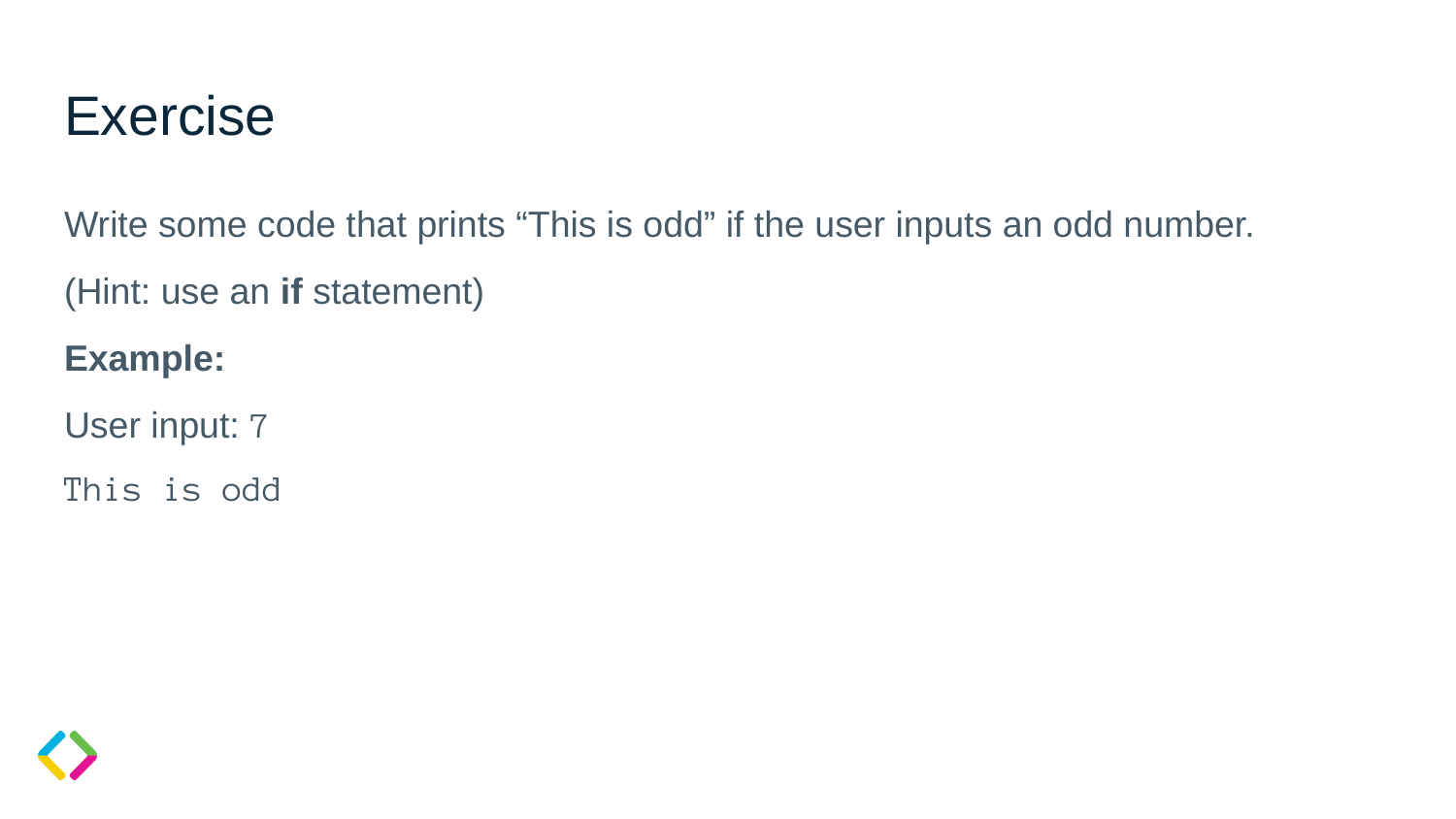

# Exercise
Write some code that prints “This is odd” if the user inputs an odd number.
(Hint: use an if statement)
Example:
User input: 7
This is odd